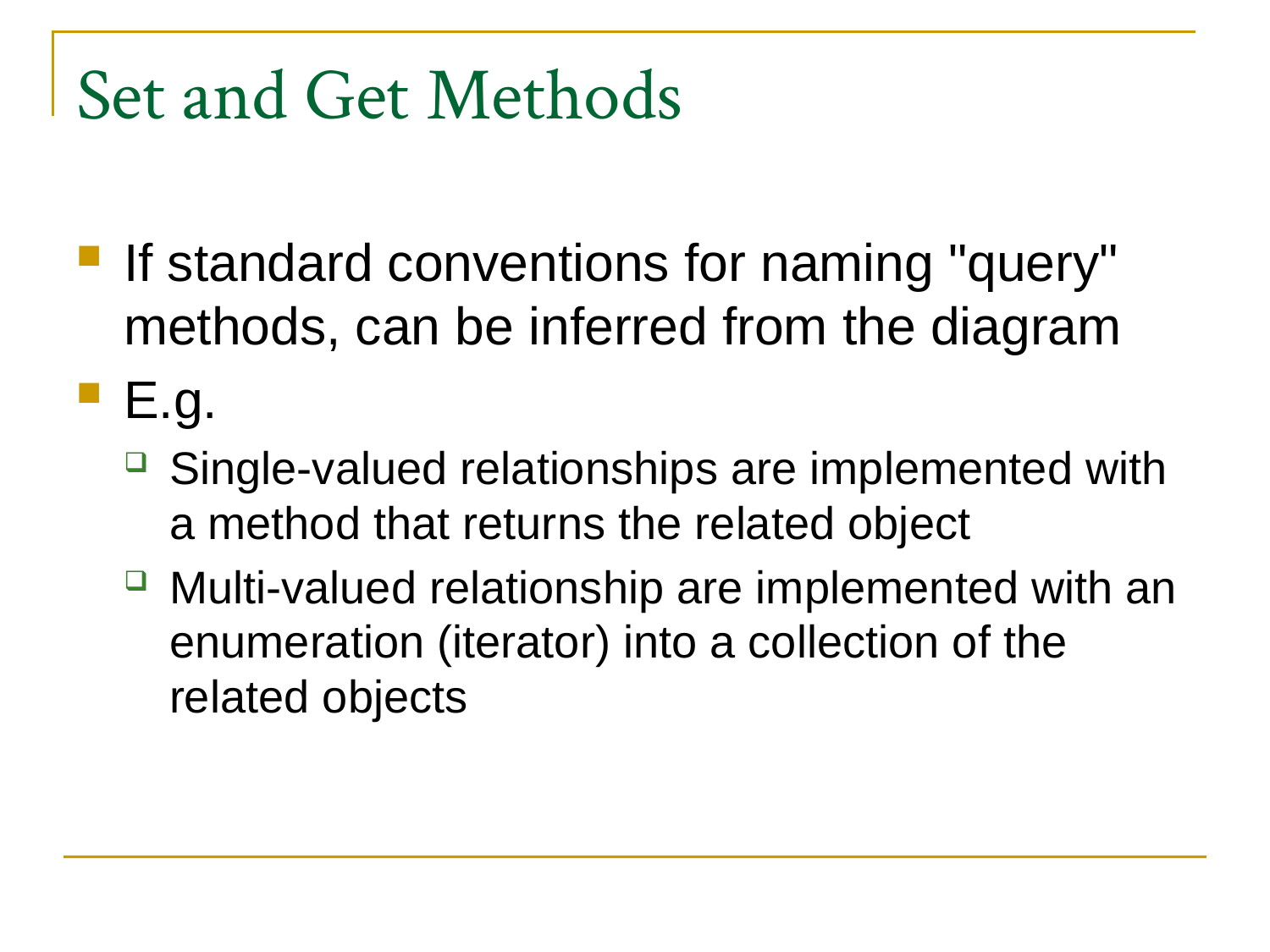

# Set and Get Methods
If standard conventions for naming "query" methods, can be inferred from the diagram
E.g.
Single-valued relationships are implemented with a method that returns the related object
Multi-valued relationship are implemented with an enumeration (iterator) into a collection of the related objects